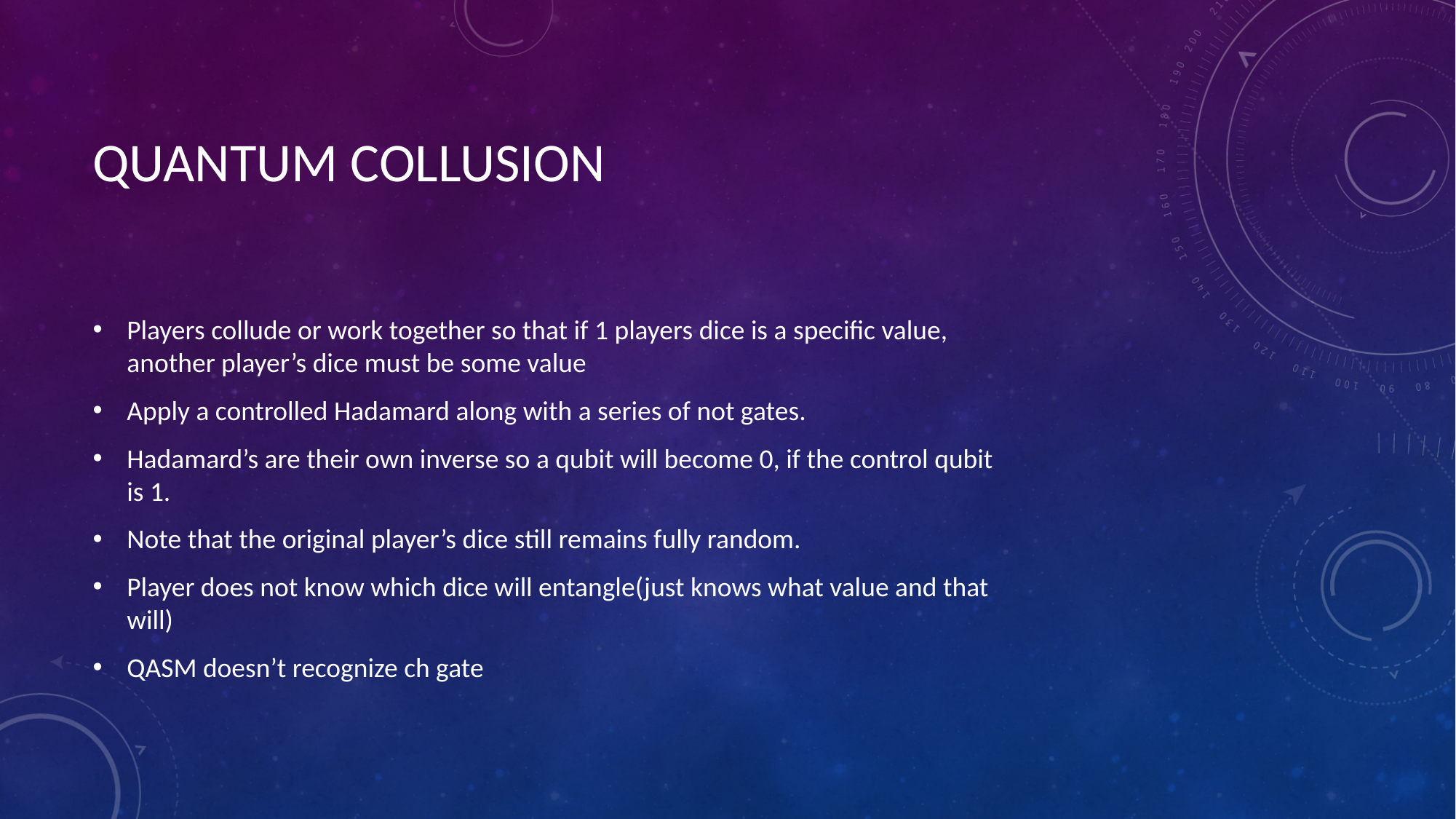

# Quantum collusion

Players collude or work together so that if 1 players dice is a specific value, another player’s dice must be some value
Apply a controlled Hadamard along with a series of not gates.
Hadamard’s are their own inverse so a qubit will become 0, if the control qubit is 1.
Note that the original player’s dice still remains fully random.
Player does not know which dice will entangle(just knows what value and that will)
QASM doesn’t recognize ch gate